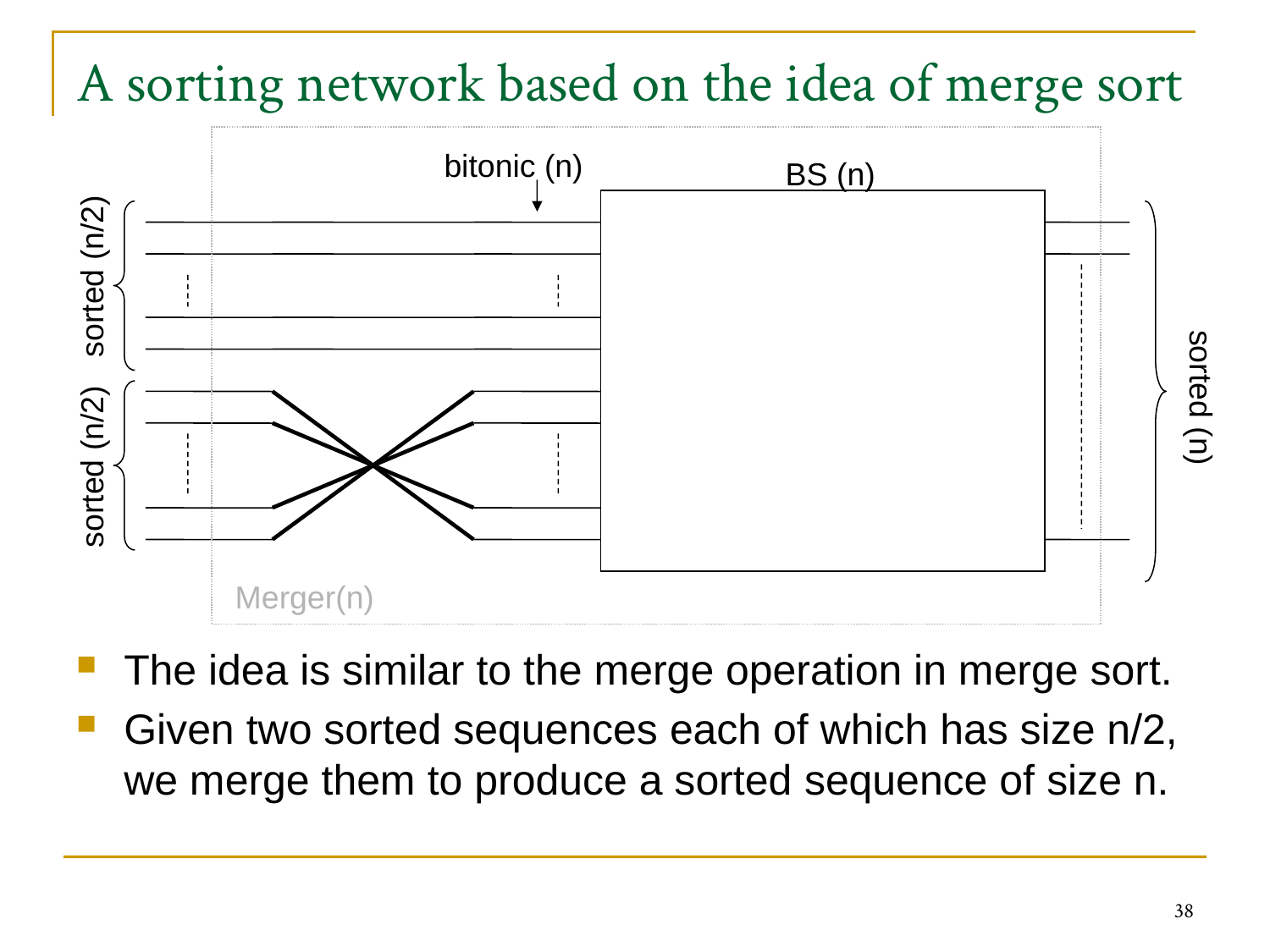

# A sorting network based on the idea of merge sort

bitonic (n)
BS (n)

The idea is similar to the merge operation in merge sort.
Given two sorted sequences each of which has size n/2, we merge them to produce a sorted sequence of size n.

sorted (n/2)

sorted (n)

sorted (n/2)

Merger(n)
38